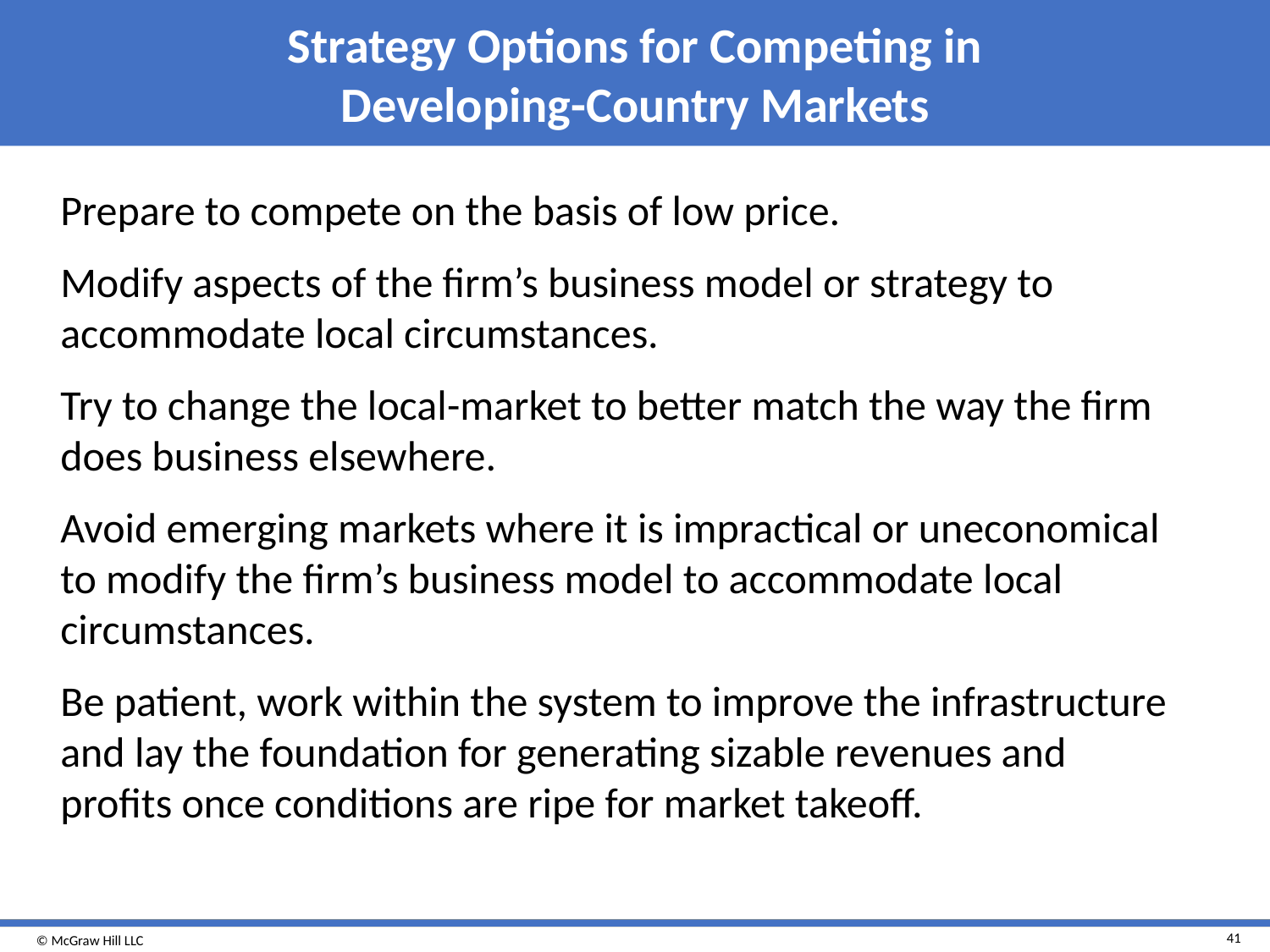

# Strategy Options for Competing in Developing-Country Markets
Prepare to compete on the basis of low price.
Modify aspects of the firm’s business model or strategy to accommodate local circumstances.
Try to change the local-market to better match the way the firm does business elsewhere.
Avoid emerging markets where it is impractical or uneconomical to modify the firm’s business model to accommodate local circumstances.
Be patient, work within the system to improve the infrastructure and lay the foundation for generating sizable revenues and profits once conditions are ripe for market takeoff.

41